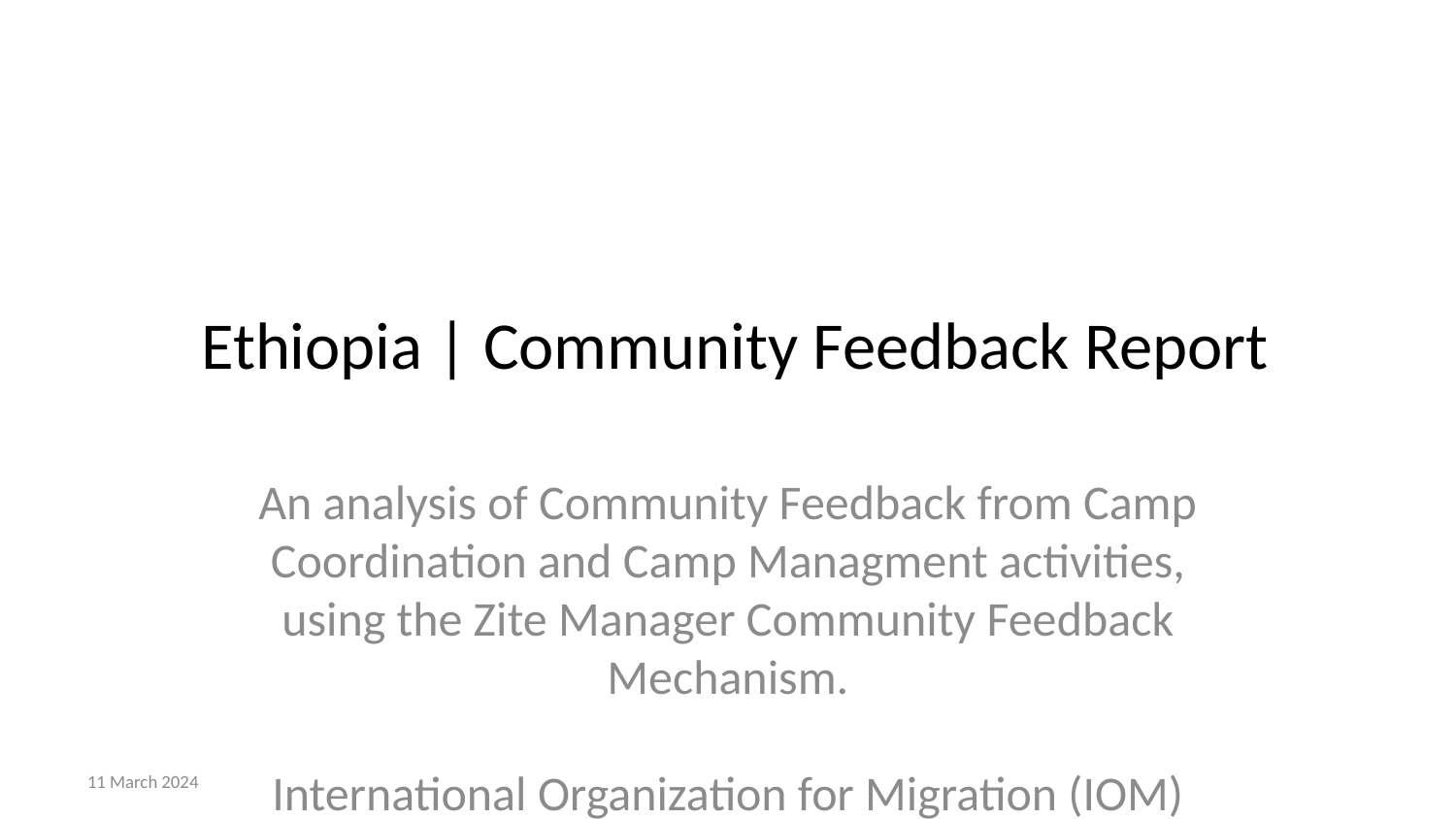

# Ethiopia | Community Feedback Report
An analysis of Community Feedback from Camp Coordination and Camp Managment activities, using the Zite Manager Community Feedback Mechanism.
International Organization for Migration (IOM)
11 March 2024